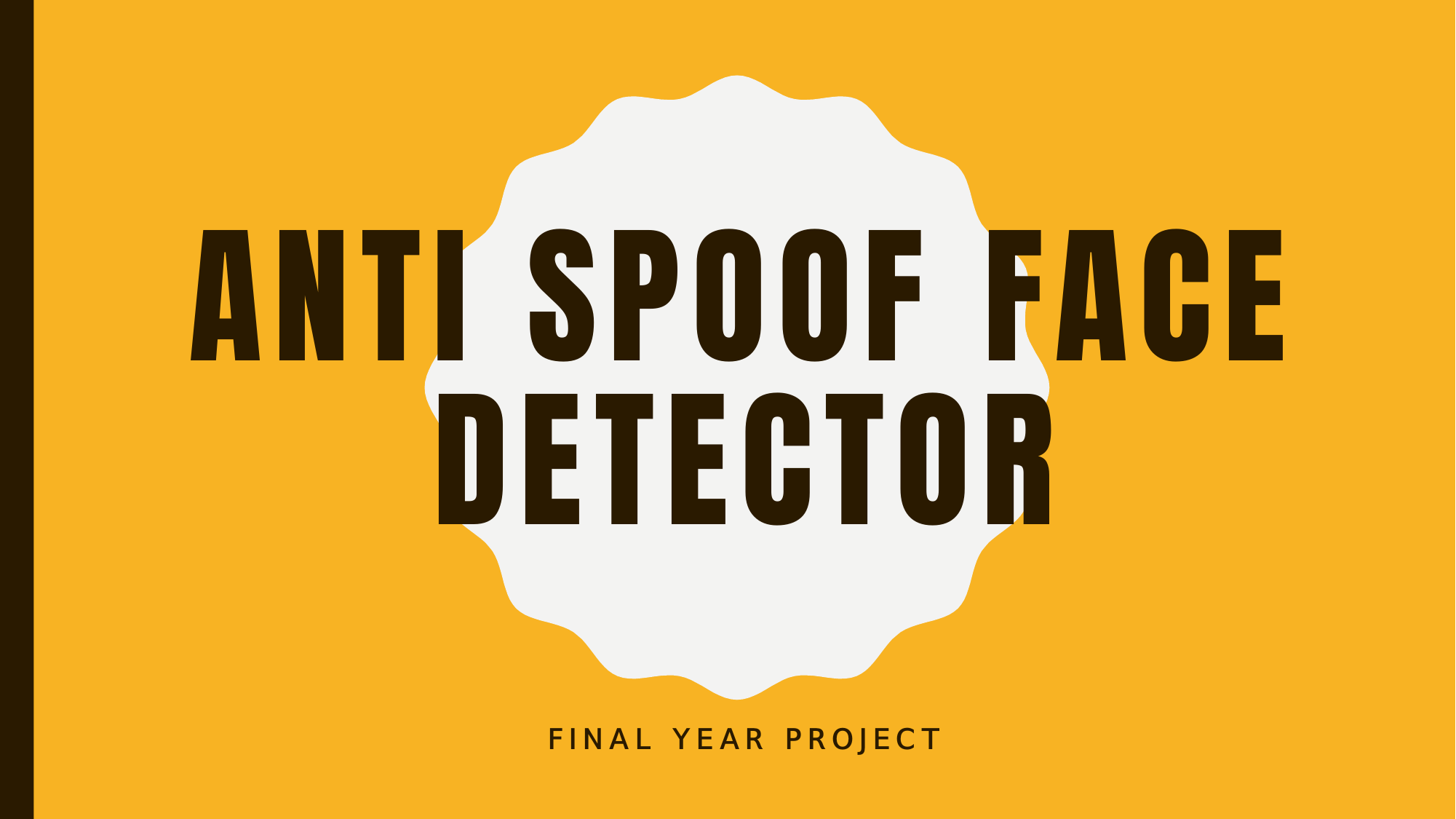

# Anti spoof face detector
Final year project